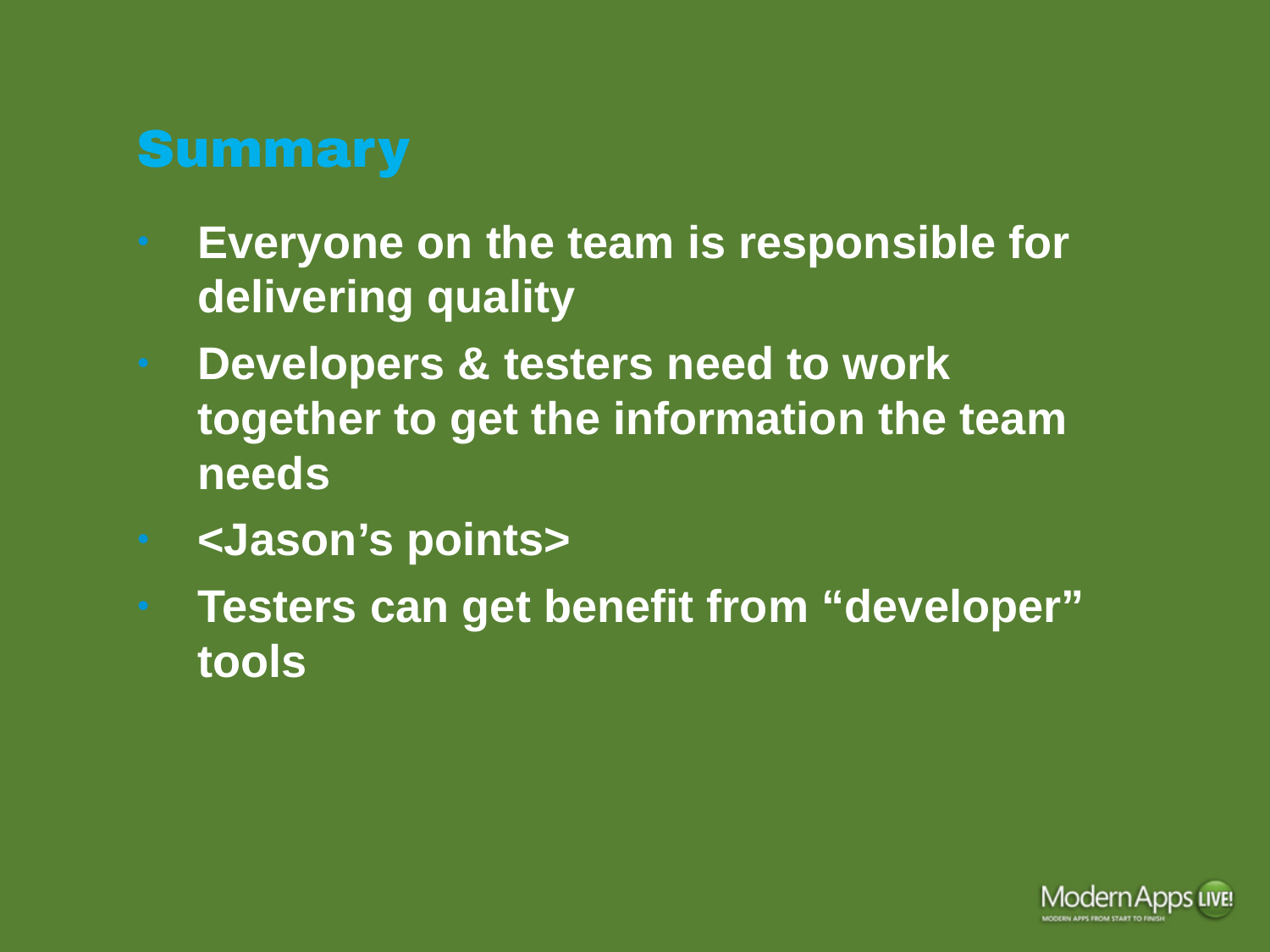

# Summary
Everyone on the team is responsible for delivering quality
Developers & testers need to work together to get the information the team needs
<Jason’s points>
Testers can get benefit from “developer” tools